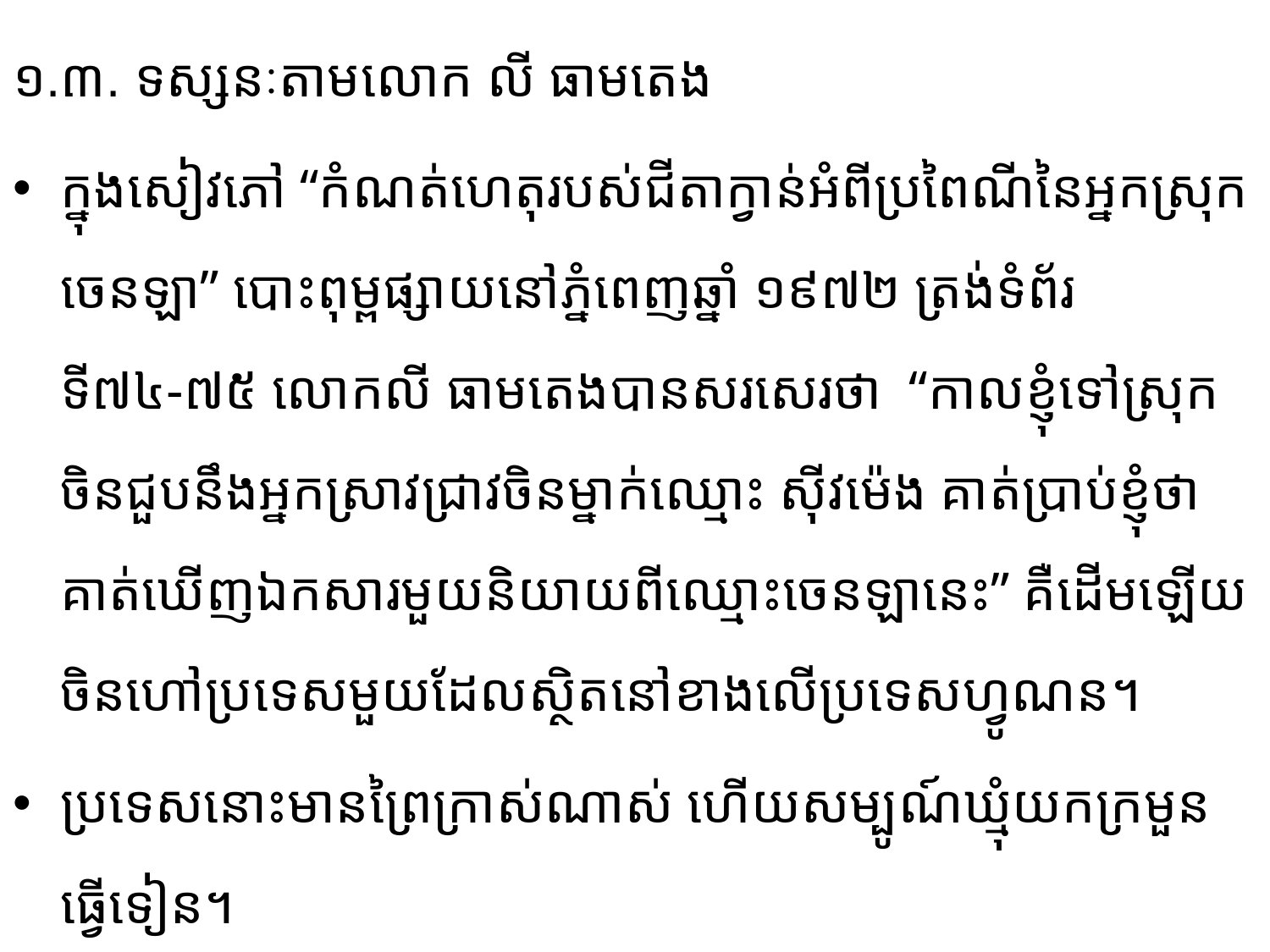

១.៣. ទស្សនៈតាមលោក លី ធាមតេង
ក្នុងសៀវភៅ “កំណត់ហេតុរបស់ជីតាក្វាន់អំពីប្រពៃណីនៃអ្នកស្រុកចេនឡា” បោះពុម្ពផ្សាយ​នៅភ្នំពេញ​ឆ្នាំ ១៩៧២ ត្រង់ទំព័រទី៧៤-៧៥ លោកលី ធាមតេងបានសរសេរថា  “កាលខ្ញុំទៅស្រុកចិន​ជួបនឹង​អ្នក​ស្រាវ​ជ្រាវ​ចិន​ម្នាក់ឈ្មោះ ស៊ីវម៉េង គាត់ប្រាប់ខ្ញុំថា គាត់ឃើញឯកសារមួយនិយាយពីឈ្មោះចេនឡានេះ” គឺដើមឡើយ​ចិនហៅ​ប្រទេសមួយដែលស្ថិតនៅខាងលើប្រទេសហ្វូណន។
ប្រទេសនោះមានព្រៃក្រាស់ណាស់ ហើយសម្បូណ៍​ឃ្មុំយកក្រមួនធ្វើទៀន។